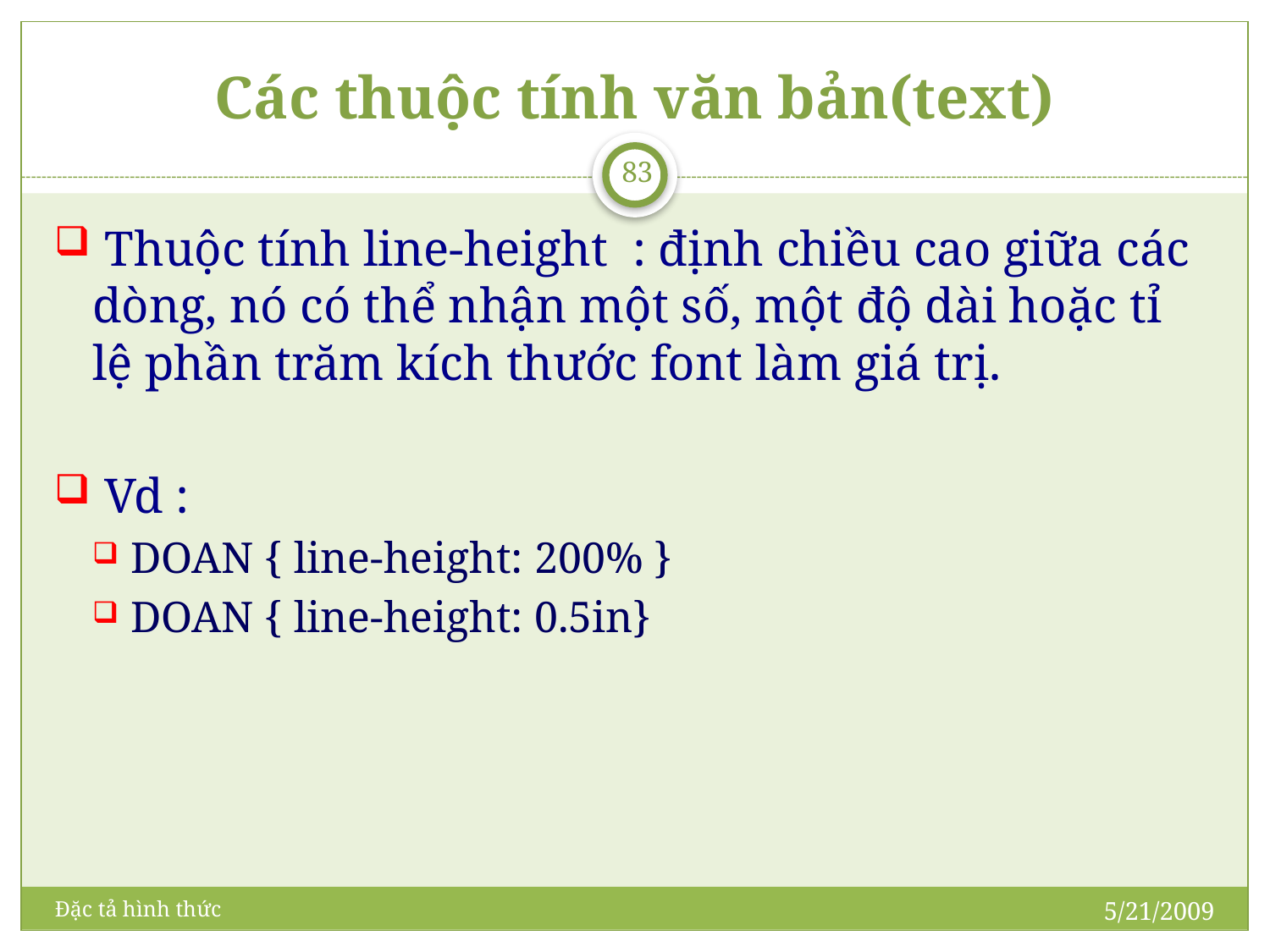

# Các thuộc tính văn bản(text)
83
 Thuộc tính line-height  : định chiều cao giữa các dòng, nó có thể nhận một số, một độ dài hoặc tỉ lệ phần trăm kích thước font làm giá trị.

 Vd :
DOAN { line-height: 200% }
DOAN { line-height: 0.5in}
5/21/2009
Đặc tả hình thức